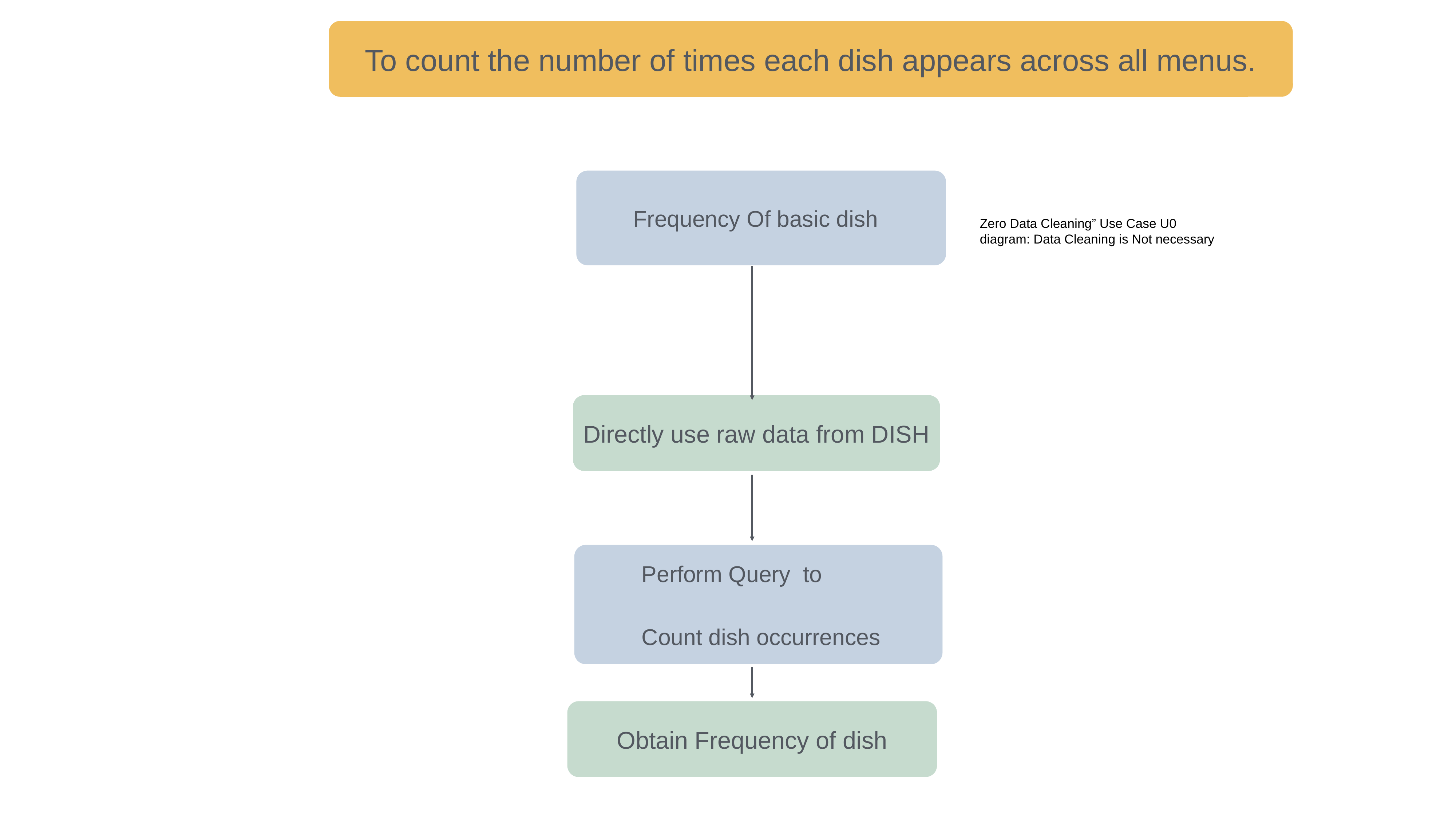

To count the number of times each dish appears across all menus.

Frequency Of basic dish
Zero Data Cleaning” Use Case U0 diagram: Data Cleaning is Not necessary

Directly use raw data from DISH

Perform Query  to
Count dish occurrences

Obtain Frequency of dish